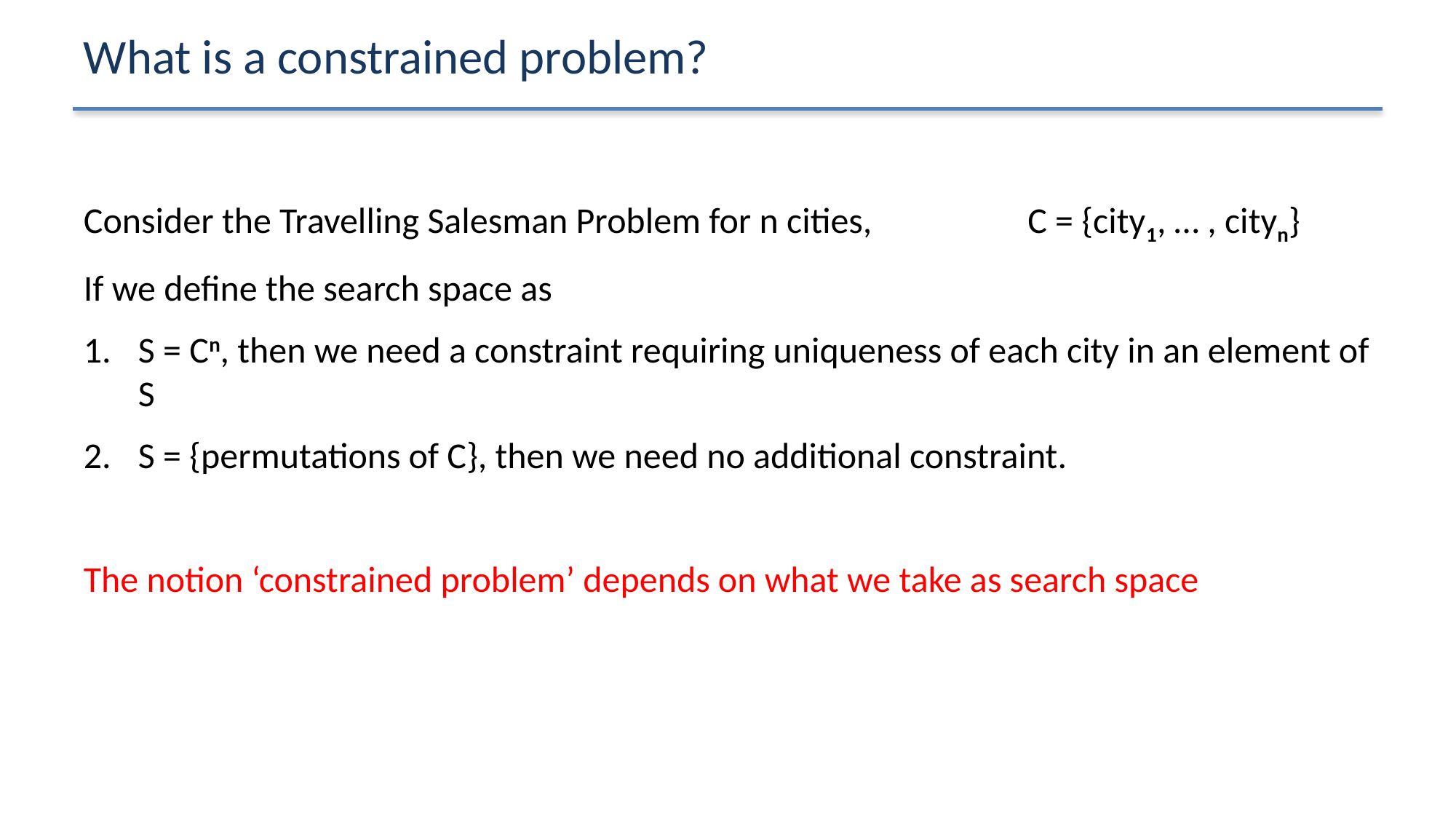

# What is a constrained problem?
Consider the Travelling Salesman Problem for n cities,                   C = {city1, … , cityn}
If we define the search space as
S = Cn, then we need a constraint requiring uniqueness of each city in an element of S
S = {permutations of C}, then we need no additional constraint.

The notion ‘constrained problem’ depends on what we take as search space